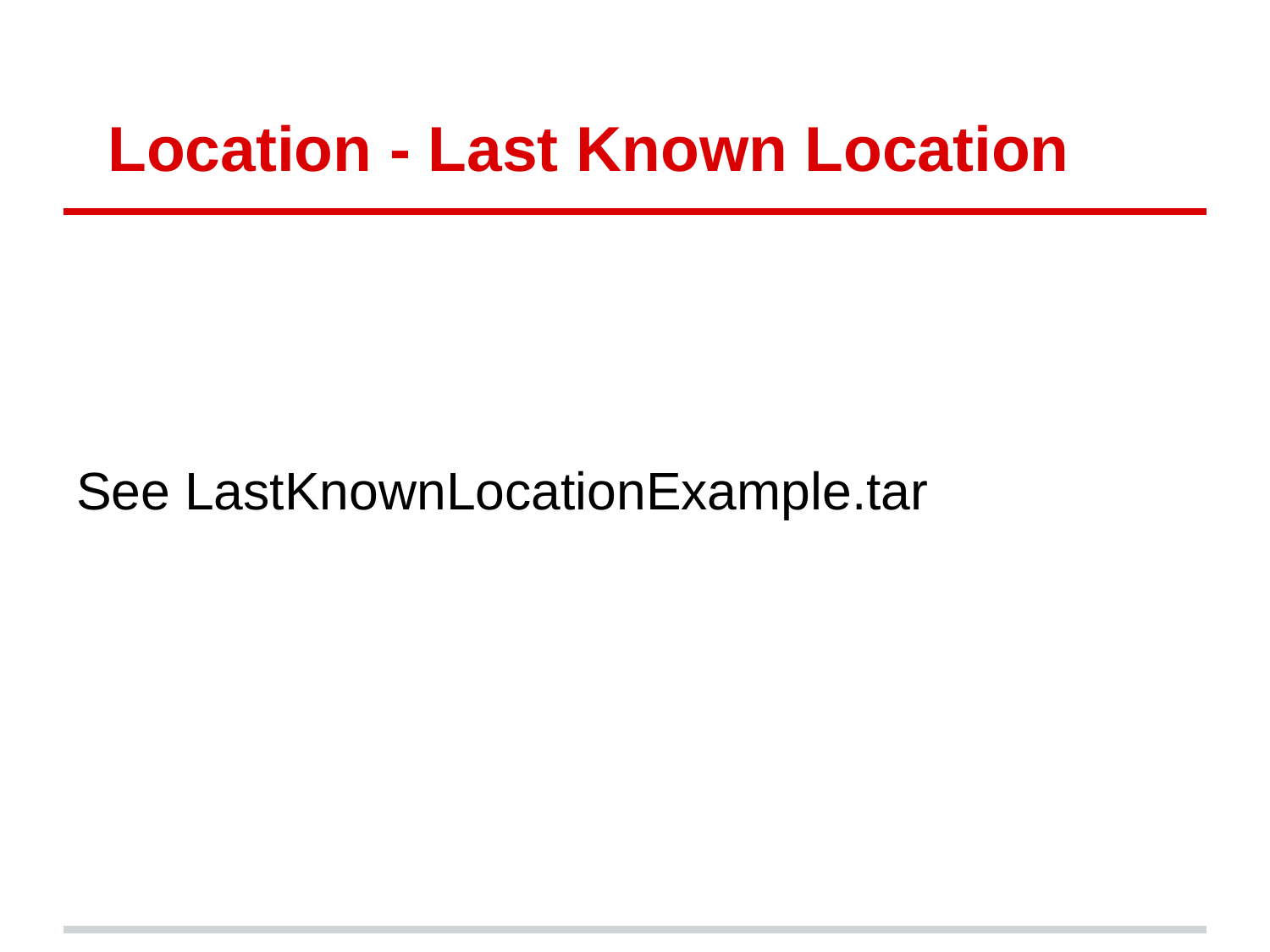

# Location - Last Known Location

See LastKnownLocationExample.tar